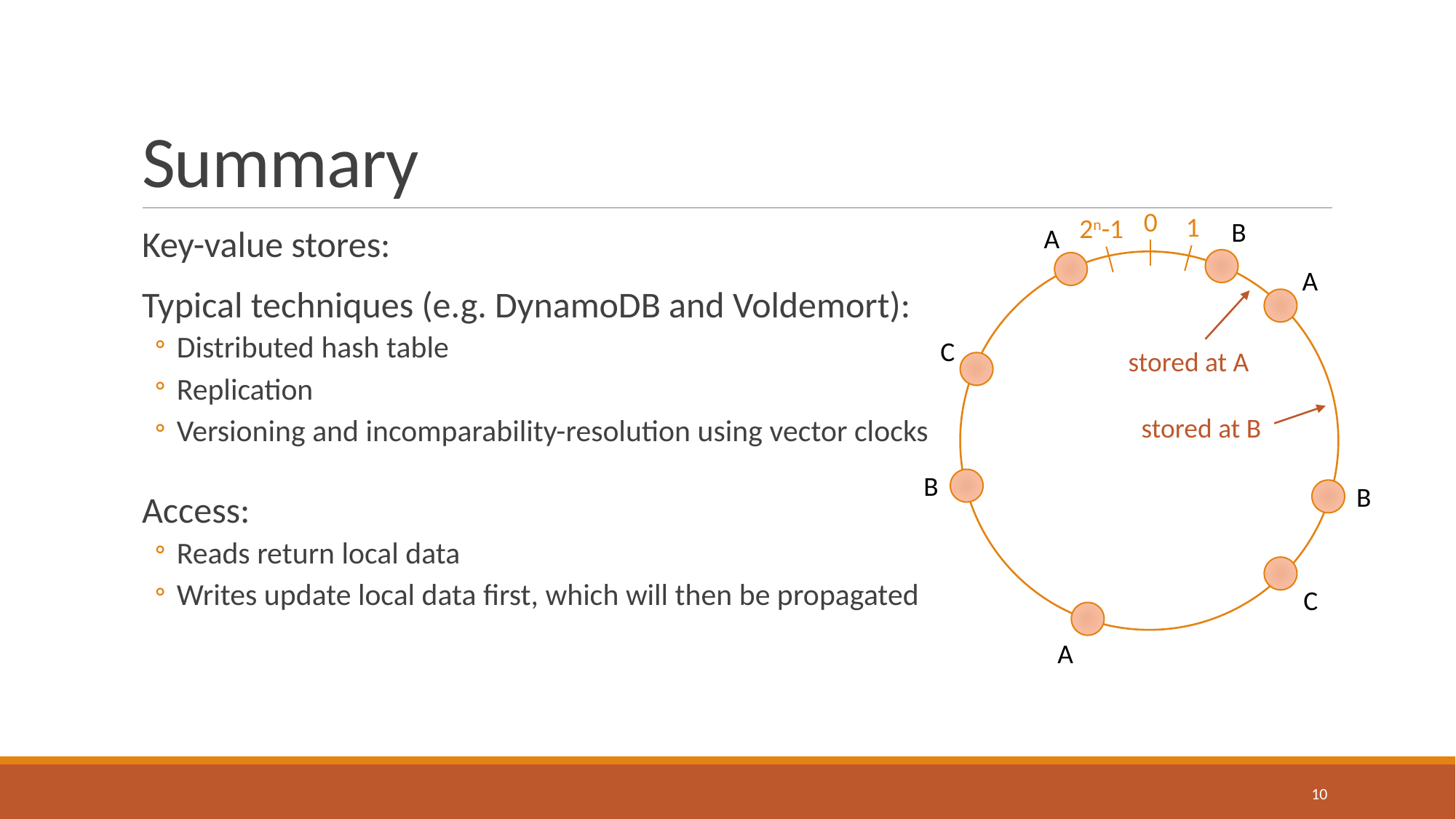

# Summary
0
1
2n-1
B
A
Key-value stores:
Typical techniques (e.g. DynamoDB and Voldemort):
Distributed hash table
Replication
Versioning and incomparability-resolution using vector clocks
Access:
Reads return local data
Writes update local data first, which will then be propagated

A

C
stored at A

stored at B
B

B

C

A
10